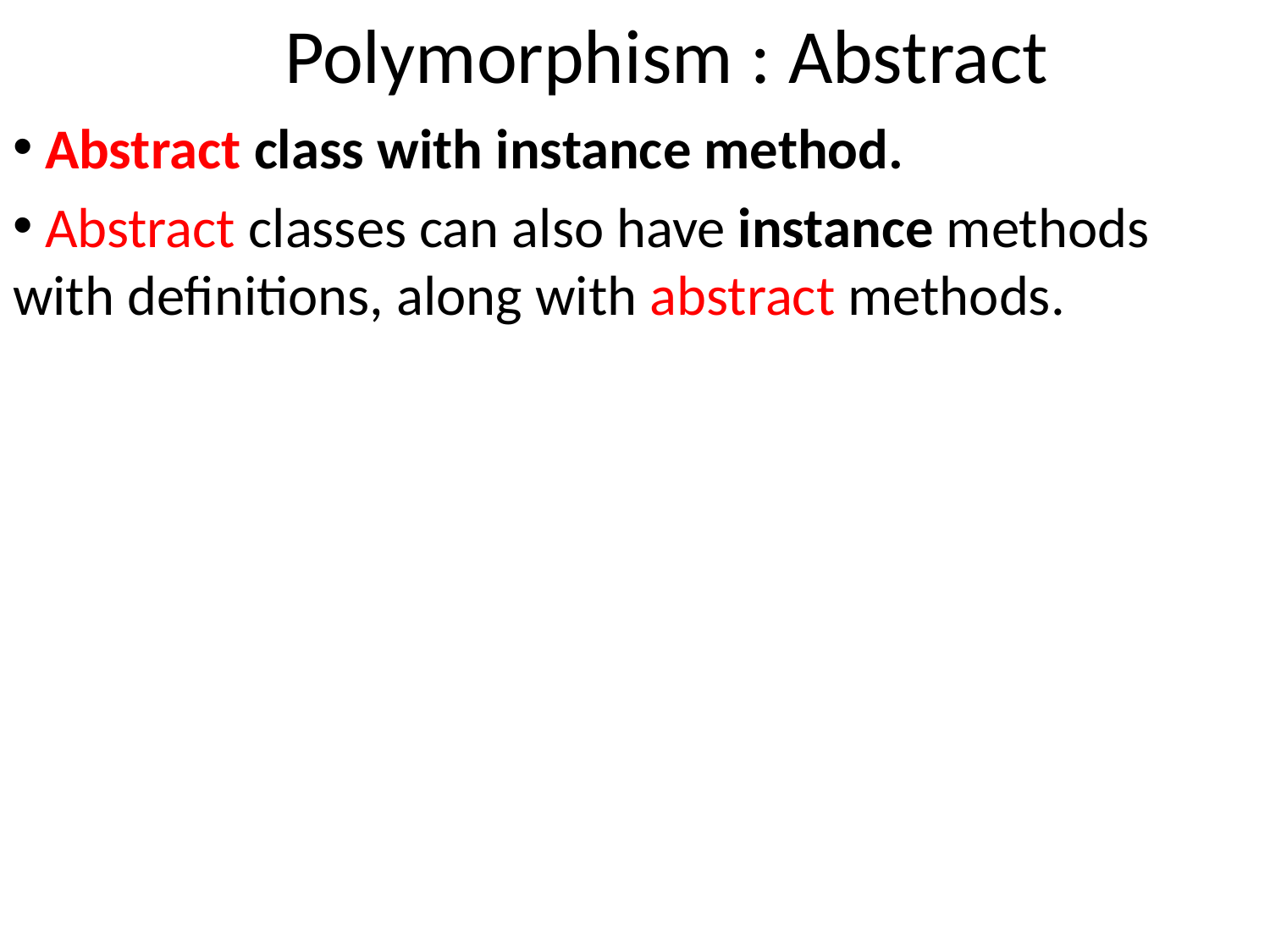

# Polymorphism : Abstract
 Abstract class with instance method.
 Abstract classes can also have instance methods with definitions, along with abstract methods.